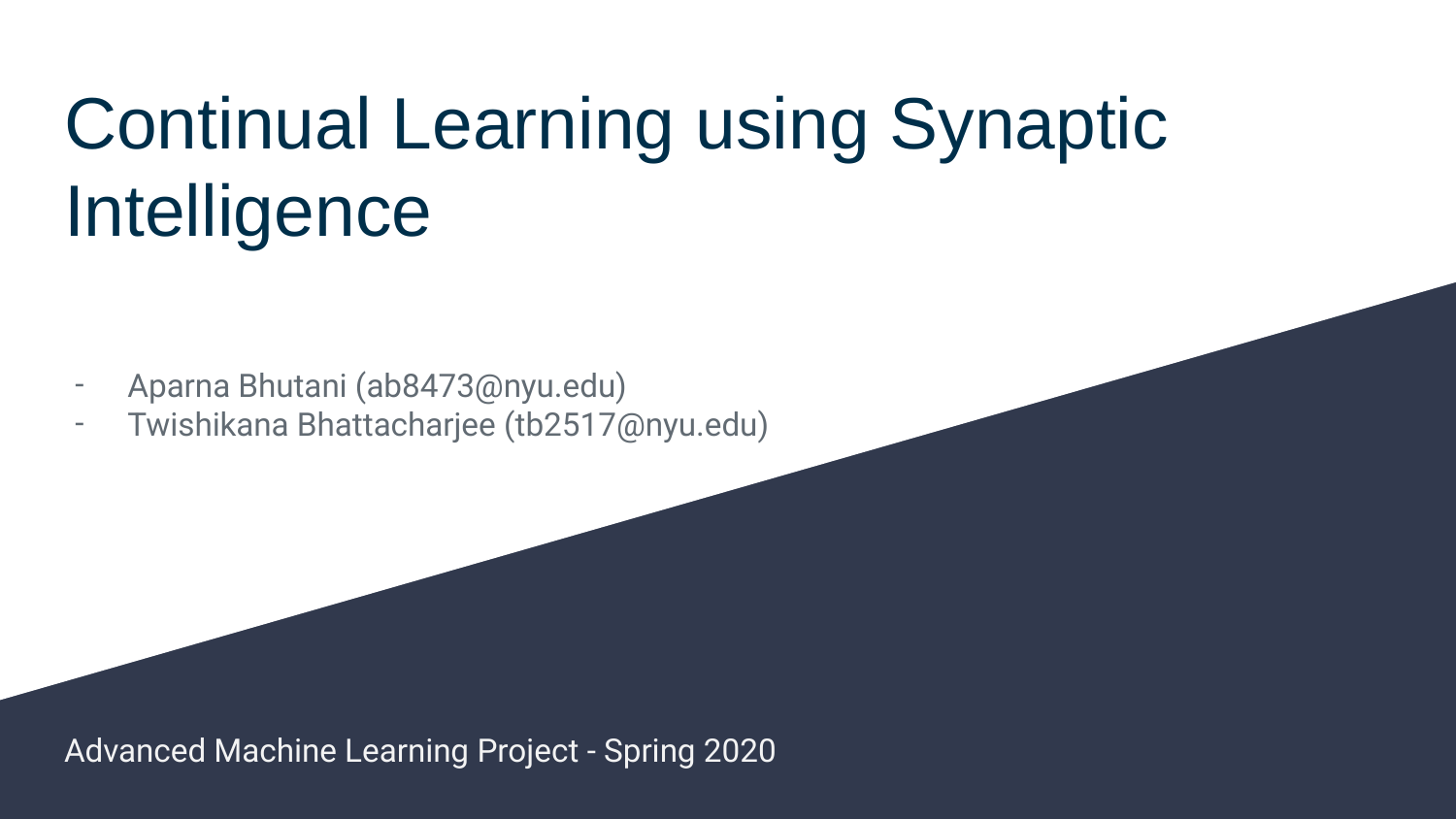

# Continual Learning using Synaptic Intelligence
Aparna Bhutani (ab8473@nyu.edu)
Twishikana Bhattacharjee (tb2517@nyu.edu)

Advanced Machine Learning Project - Spring 2020